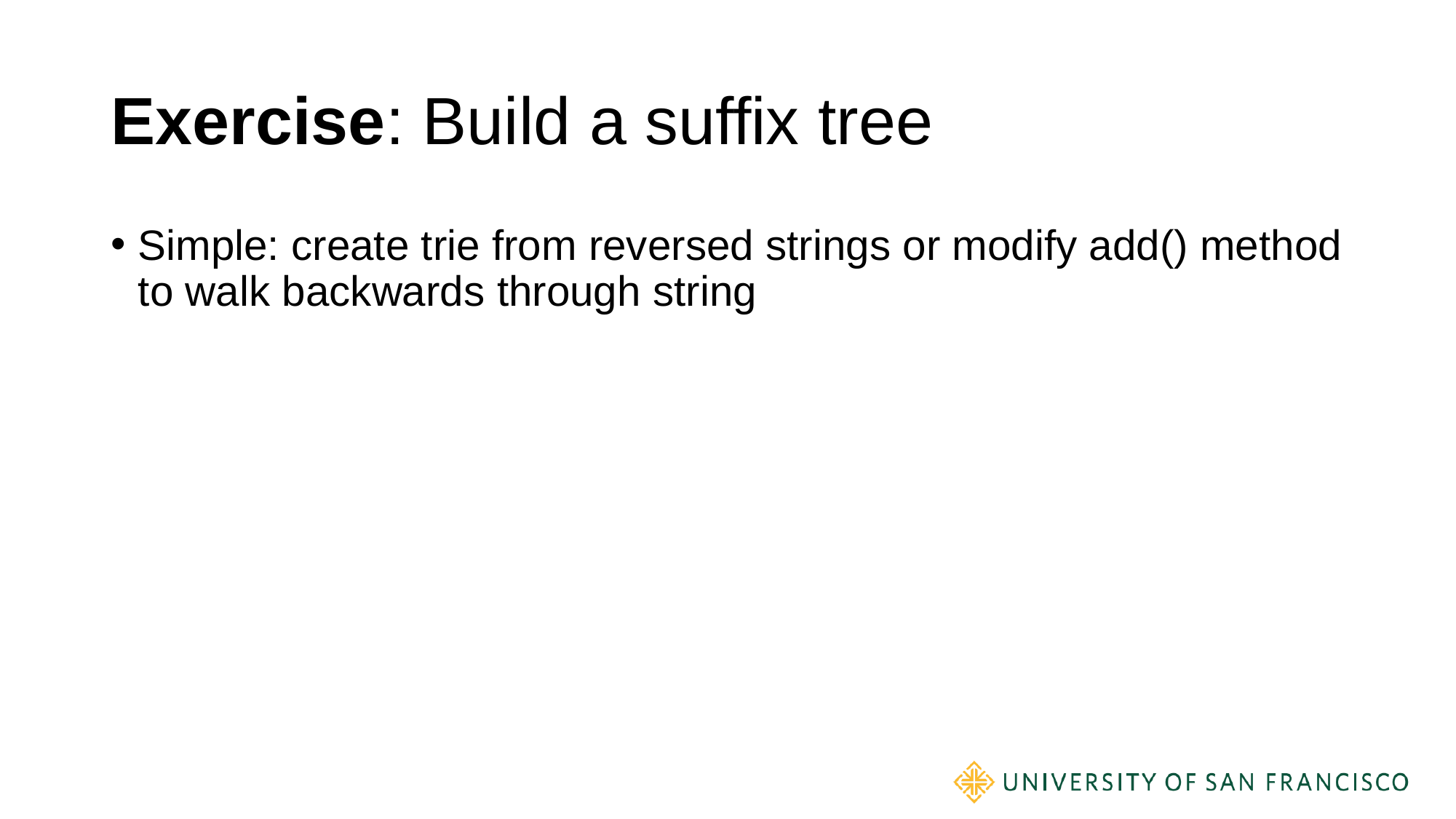

# Exercise: Build a suffix tree
Simple: create trie from reversed strings or modify add() method to walk backwards through string